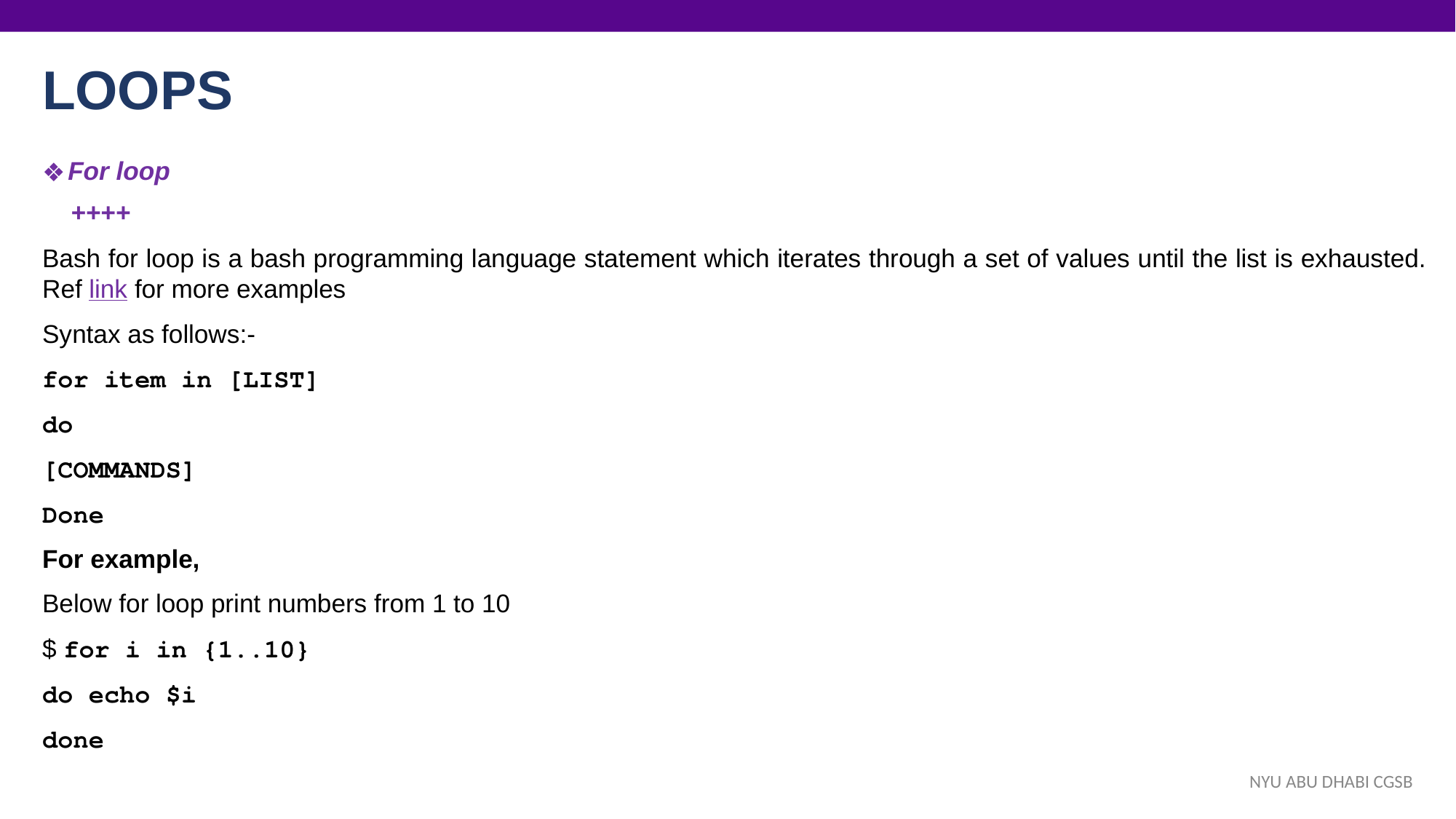

# LOOPS
For loop
    ++++
Bash for loop is a bash programming language statement which iterates through a set of values until the list is exhausted. Ref link for more examples
Syntax as follows:-
for item in [LIST]
do
[COMMANDS]
Done
For example,
Below for loop print numbers from 1 to 10
$ for i in {1..10}
do echo $i
done

NYU ABU DHABI CGSB